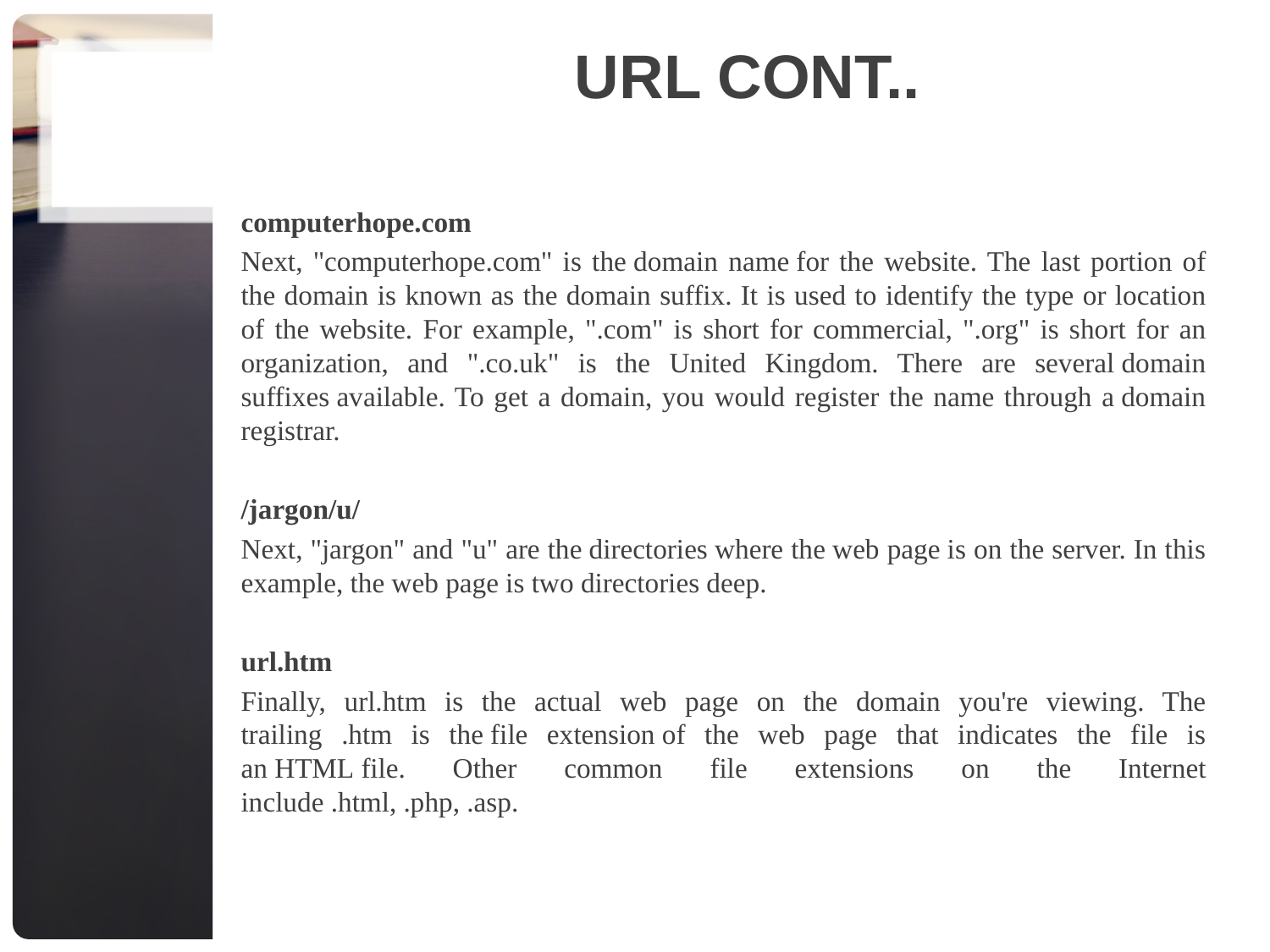

# URL Cont..
computerhope.com
Next, "computerhope.com" is the domain name for the website. The last portion of the domain is known as the domain suffix. It is used to identify the type or location of the website. For example, ".com" is short for commercial, ".org" is short for an organization, and ".co.uk" is the United Kingdom. There are several domain suffixes available. To get a domain, you would register the name through a domain registrar.

/jargon/u/
Next, "jargon" and "u" are the directories where the web page is on the server. In this example, the web page is two directories deep.

url.htm
Finally, url.htm is the actual web page on the domain you're viewing. The trailing .htm is the file extension of the web page that indicates the file is an HTML file. Other common file extensions on the Internet include .html, .php, .asp.